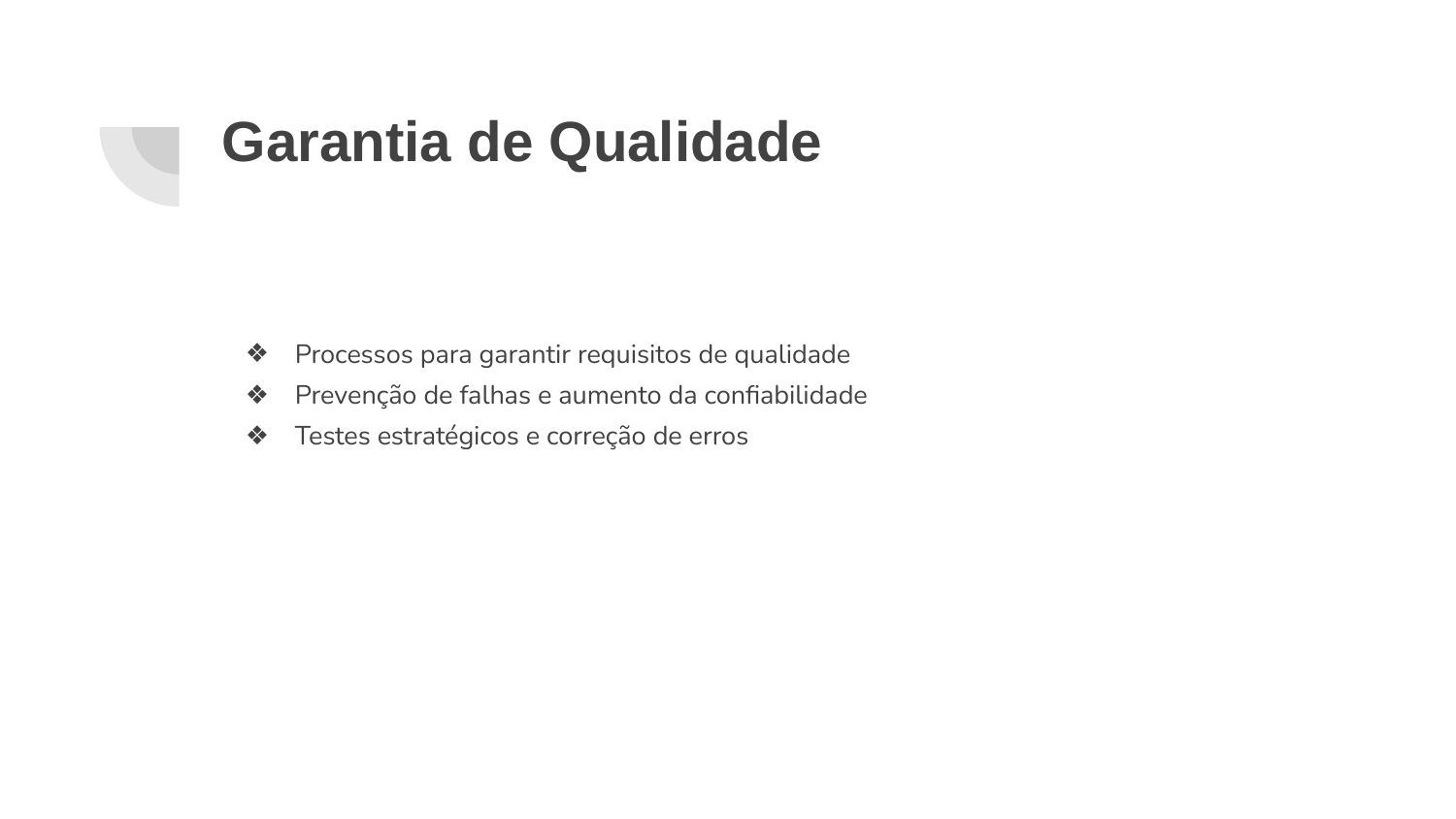

# Garantia de Qualidade
Processos para garantir requisitos de qualidade
Prevenção de falhas e aumento da confiabilidade
Testes estratégicos e correção de erros